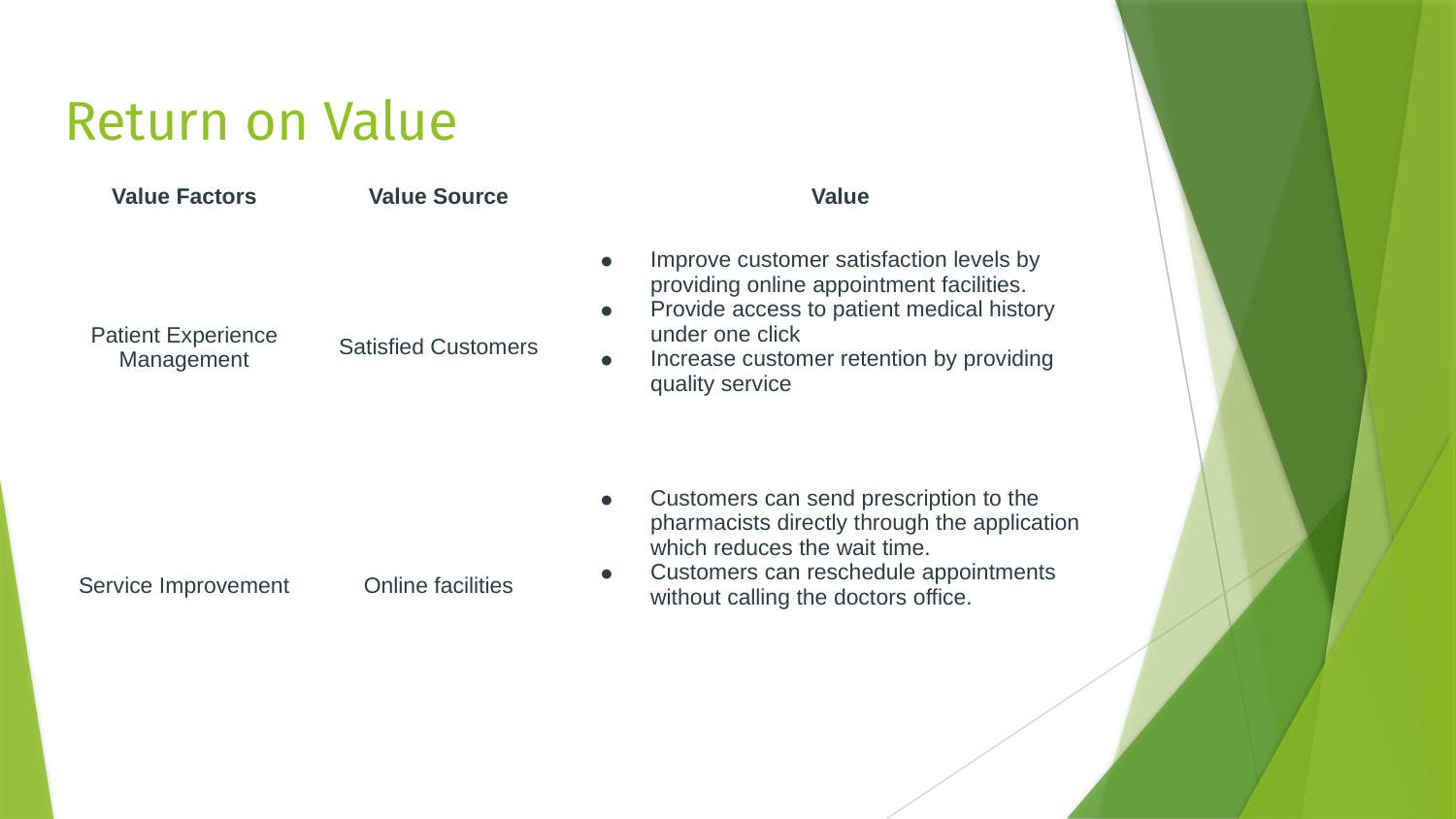

# Return on Value
| Value Factors | Value Source | Value |
| --- | --- | --- |
| Patient Experience Management | Satisfied Customers | Improve customer satisfaction levels by providing online appointment facilities. Provide access to patient medical history under one click Increase customer retention by providing quality service |
| Service Improvement | Online facilities | Customers can send prescription to the pharmacists directly through the application which reduces the wait time. Customers can reschedule appointments without calling the doctors office. |